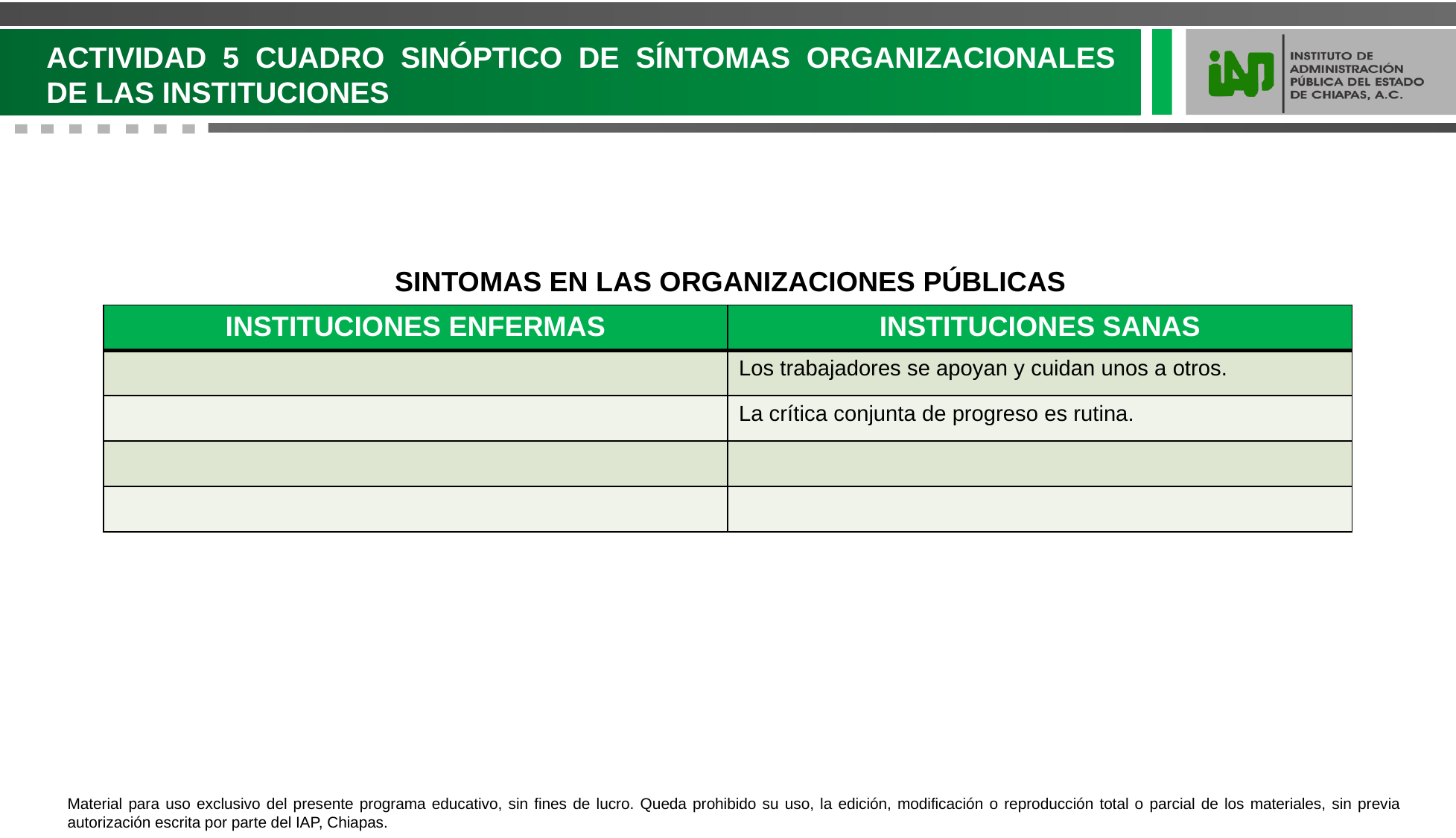

ACTIVIDAD 5 CUADRO SINÓPTICO DE SÍNTOMAS ORGANIZACIONALES DE LAS INSTITUCIONES
SINTOMAS EN LAS ORGANIZACIONES PÚBLICAS
| INSTITUCIONES ENFERMAS | INSTITUCIONES SANAS |
| --- | --- |
|  | Los trabajadores se apoyan y cuidan unos a otros. |
|  | La crítica conjunta de progreso es rutina. |
|  |  |
|  |  |
Material para uso exclusivo del presente programa educativo, sin fines de lucro. Queda prohibido su uso, la edición, modificación o reproducción total o parcial de los materiales, sin previa autorización escrita por parte del IAP, Chiapas.